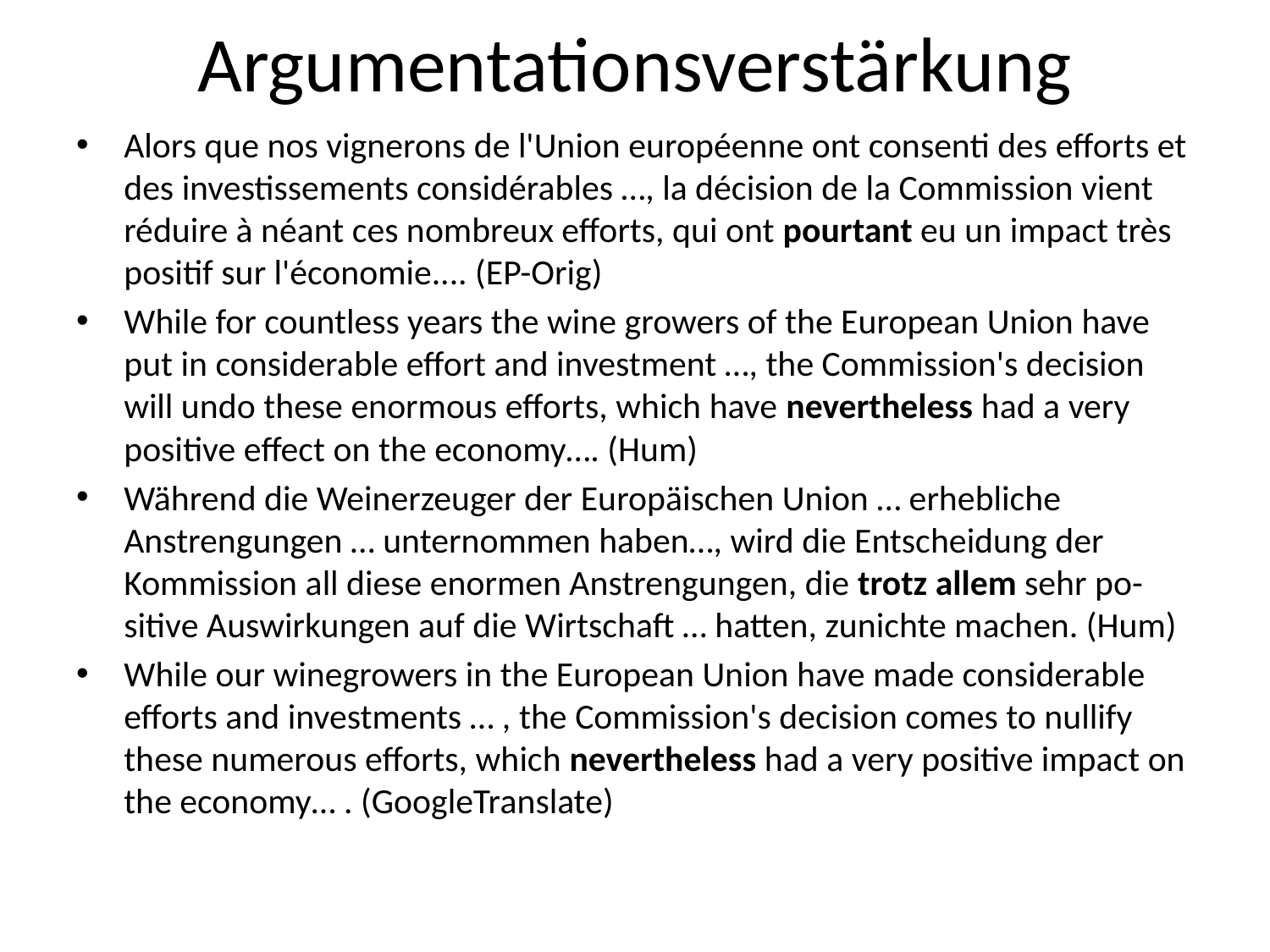

# Argumentationsverstärkung
Alors que nos vignerons de l'Union européenne ont consenti des efforts et des investissements considérables …, la décision de la Commission vient réduire à néant ces nombreux efforts, qui ont pourtant eu un impact très positif sur l'économie.... (EP-Orig)
While for countless years the wine growers of the European Union have put in considerable effort and investment …, the Commission's decision will undo these enormous efforts, which have nevertheless had a very positive effect on the economy…. (Hum)
Während die Weinerzeuger der Europäischen Union … erhebliche Anstrengungen … unternommen haben…, wird die Entscheidung der Kommission all diese enormen Anstrengungen, die trotz allem sehr po-sitive Auswirkungen auf die Wirtschaft … hatten, zunichte machen. (Hum)
While our winegrowers in the European Union have made considerable efforts and investments … , the Commission's decision comes to nullify these numerous efforts, which nevertheless had a very positive impact on the economy… . (GoogleTranslate)